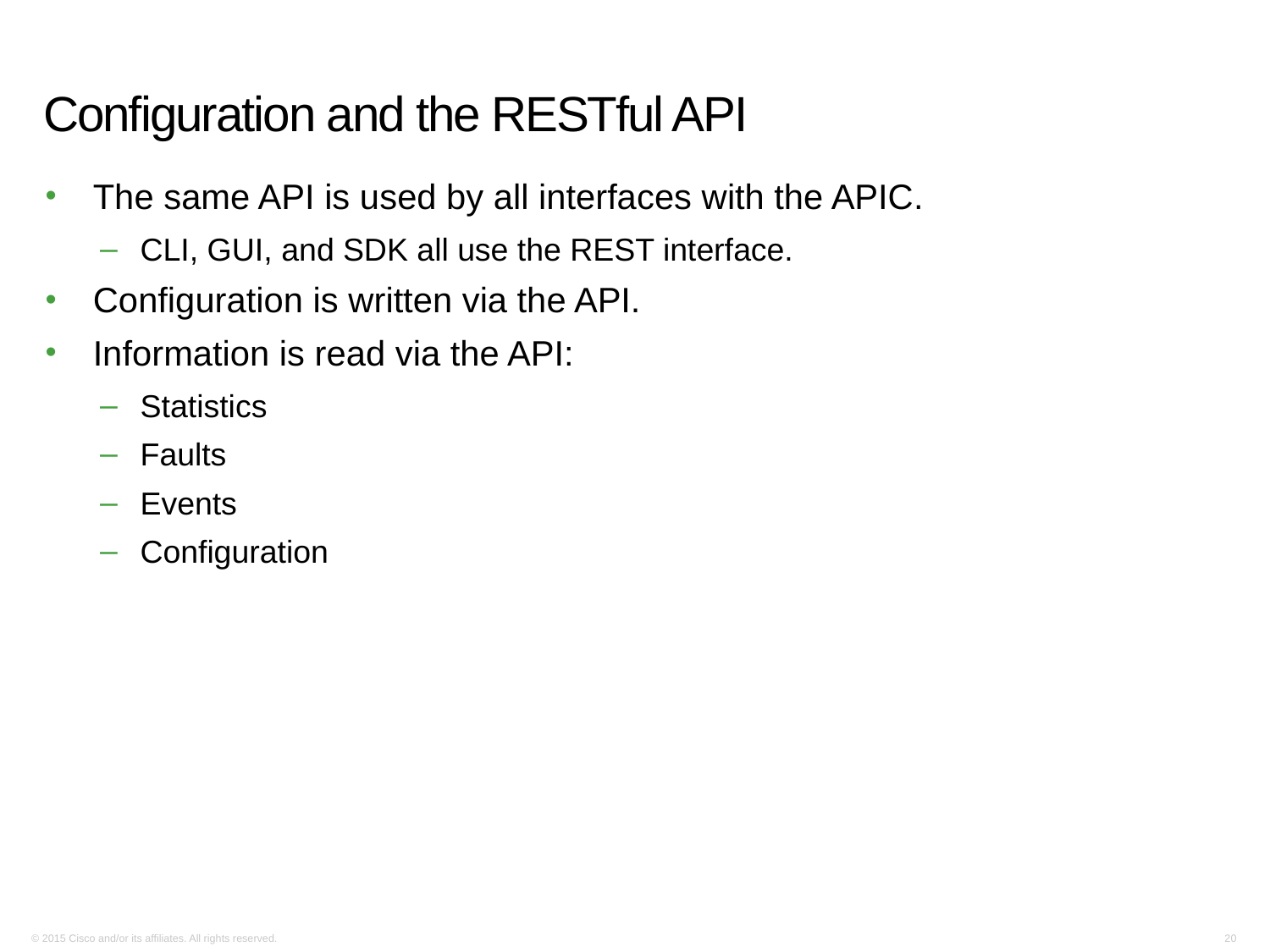

# Configuration and the RESTful API

The same API is used by all interfaces with the APIC.

CLI, GUI, and SDK all use the REST interface.
Configuration is written via the API.
Information is read via the API:

Statistics
Faults
Events
Configuration
© 2015 Cisco and/or its affiliates. All rights reserved.
20